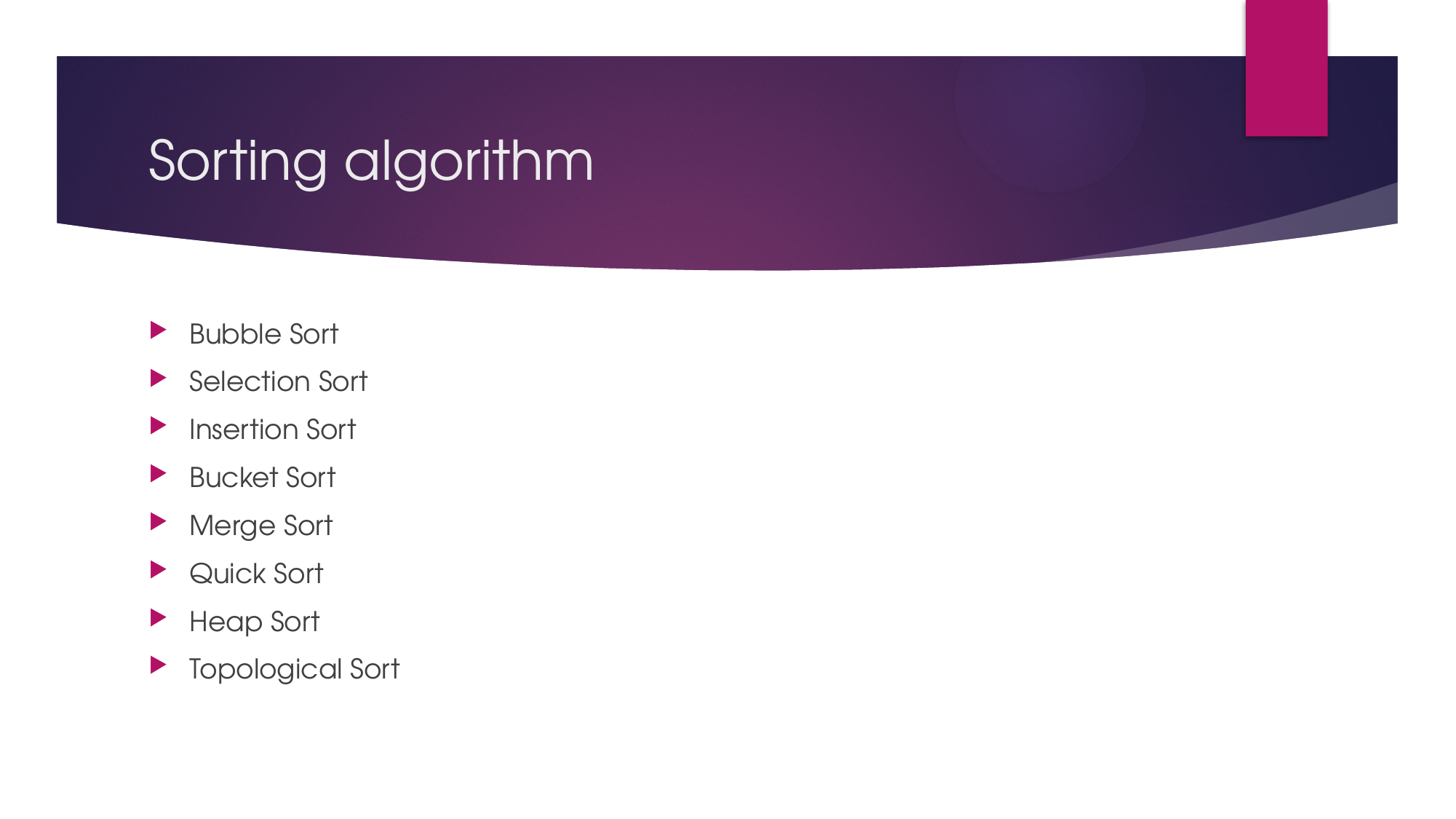

# Sorting algorithm
Bubble Sort
Selection Sort
Insertion Sort
Bucket Sort
Merge Sort
Quick Sort
Heap Sort
Topological Sort